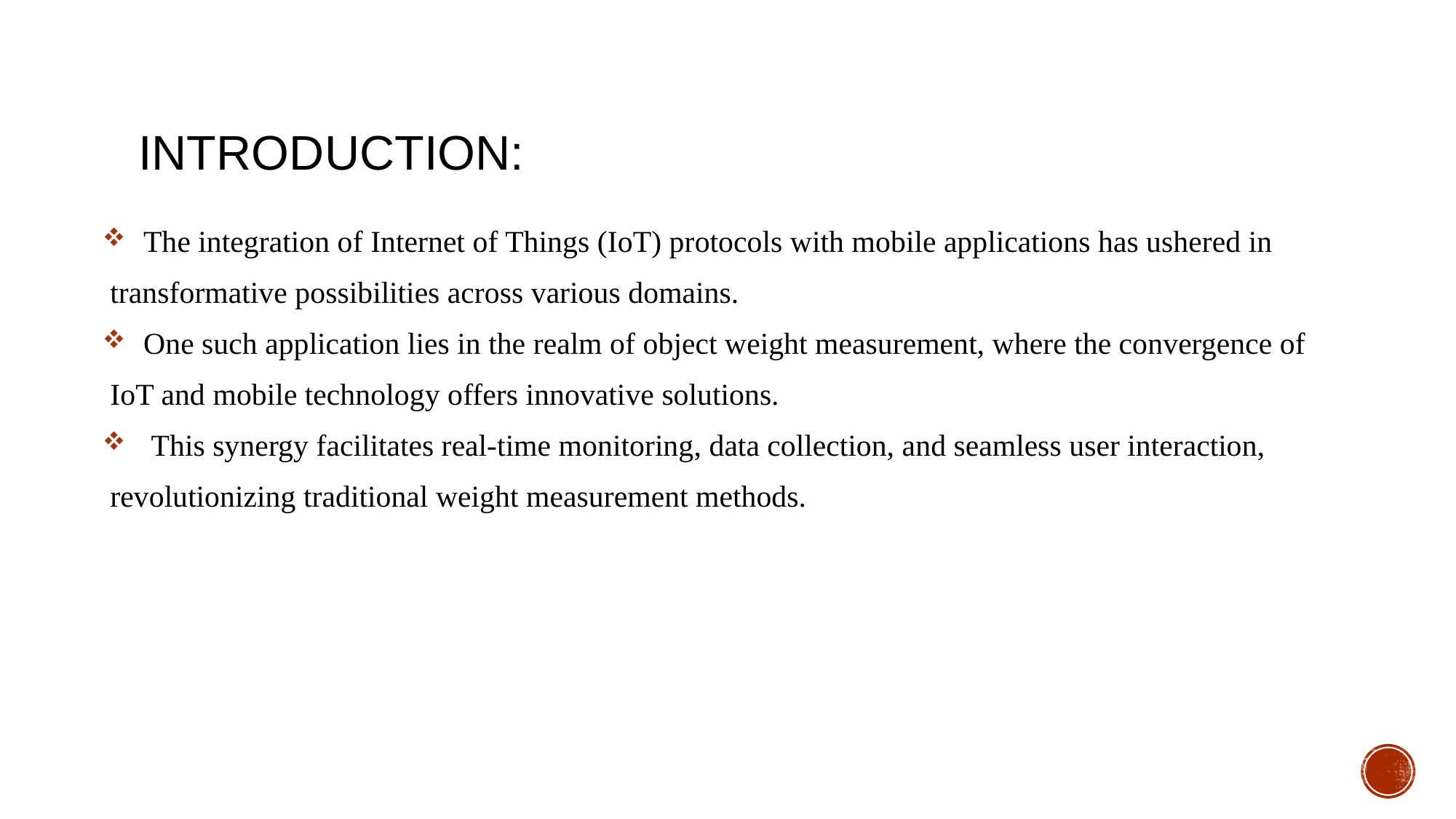

# Introduction:
The integration of Internet of Things (IoT) protocols with mobile applications has ushered in
 transformative possibilities across various domains.
One such application lies in the realm of object weight measurement, where the convergence of
 IoT and mobile technology offers innovative solutions.
 This synergy facilitates real-time monitoring, data collection, and seamless user interaction,
 revolutionizing traditional weight measurement methods.